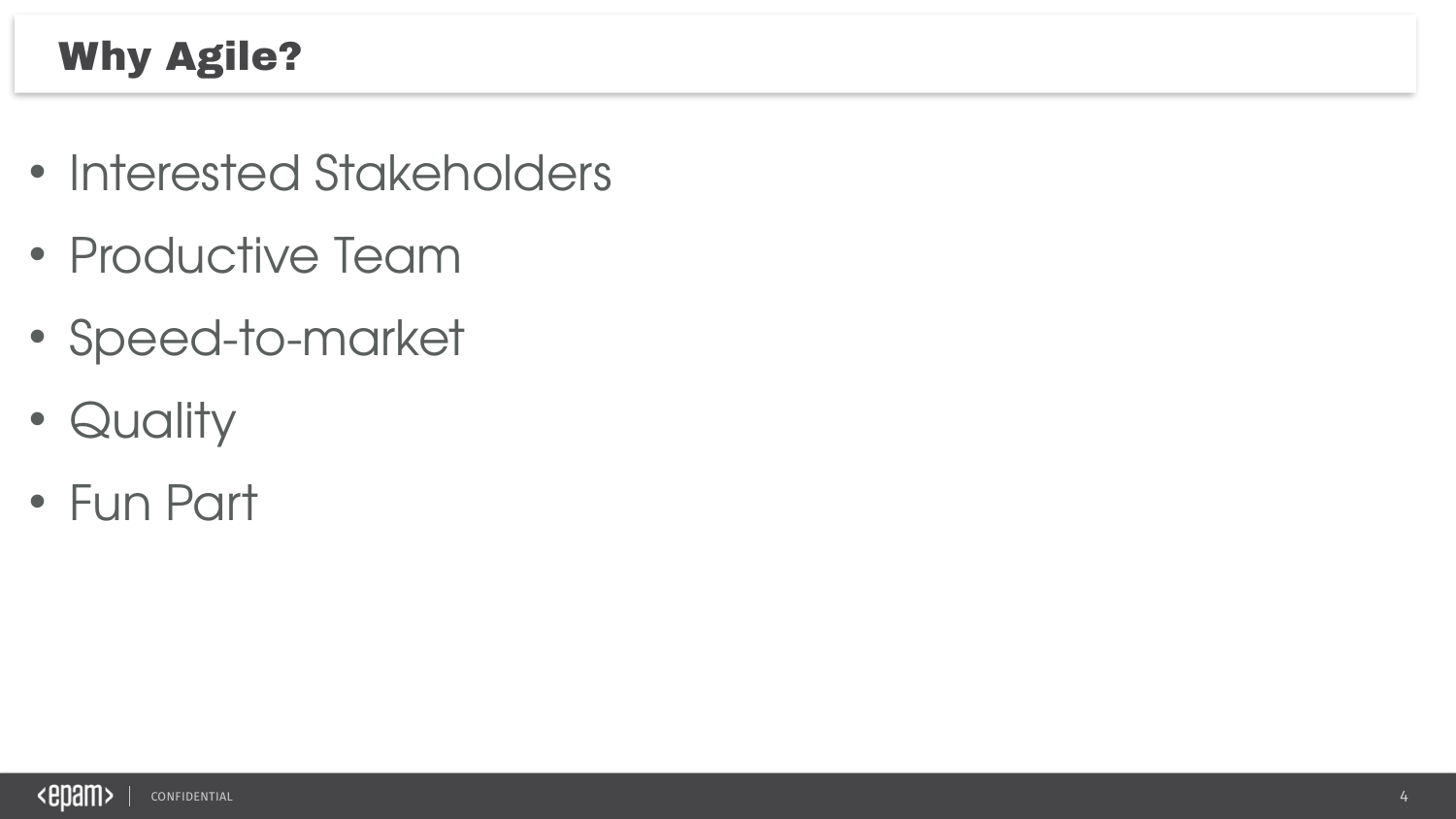

# Why Agile?
Interested Stakeholders
Productive Team
Speed-to-market
Quality
Fun Part